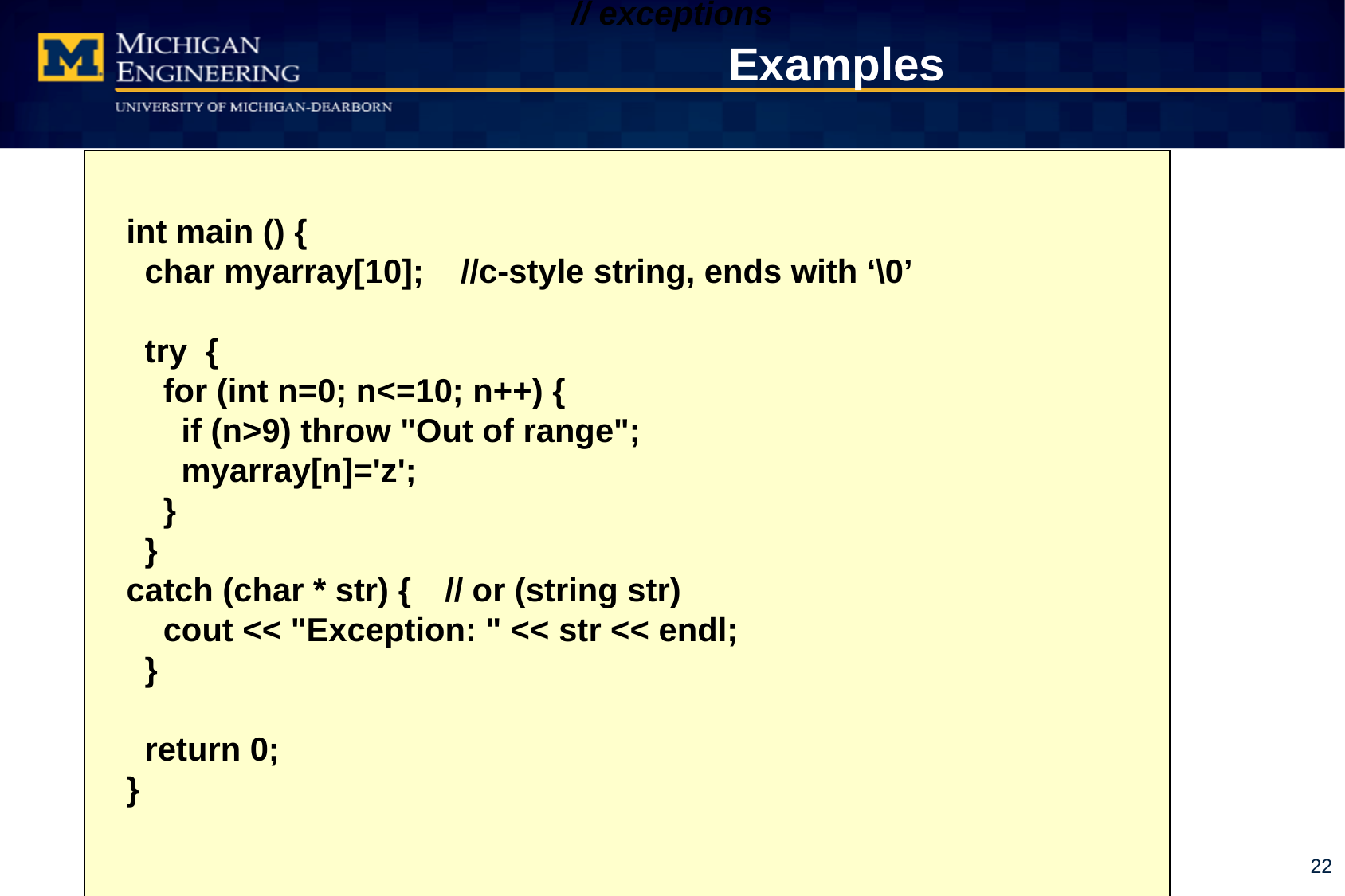

// exceptions

# Examples

int main () {
  char myarray[10];    //c-style string, ends with ‘\0’
  try  {
    for (int n=0; n<=10; n++) {
      if (n>9) throw "Out of range";
      myarray[n]='z';
    }
  }
catch (char * str) {	// or (string str)
    cout << "Exception: " << str << endl;
  }
  return 0;
}
22